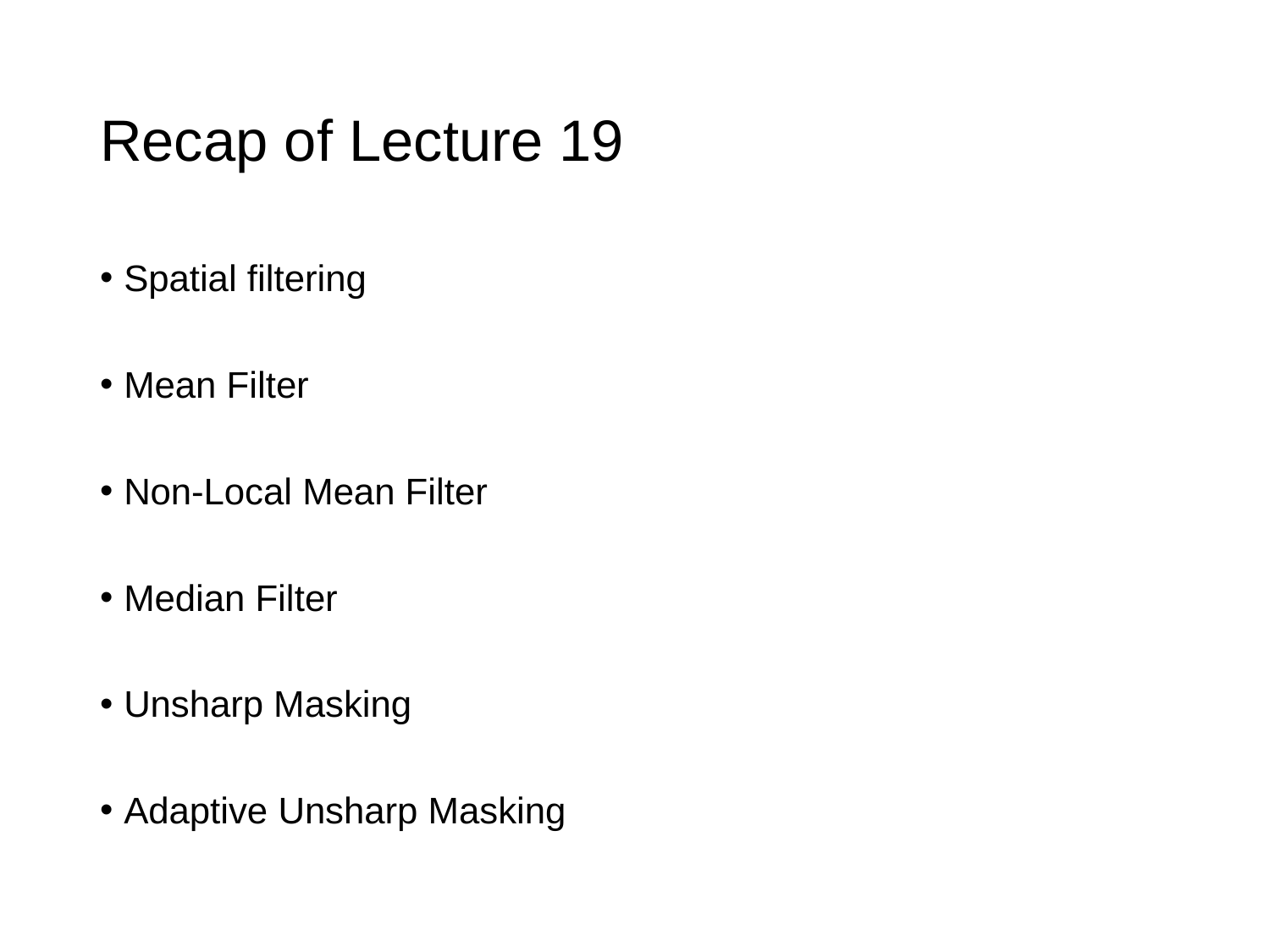

# Recap of Lecture 19
Spatial filtering

Mean Filter

Non-Local Mean Filter

Median Filter

Unsharp Masking

Adaptive Unsharp Masking